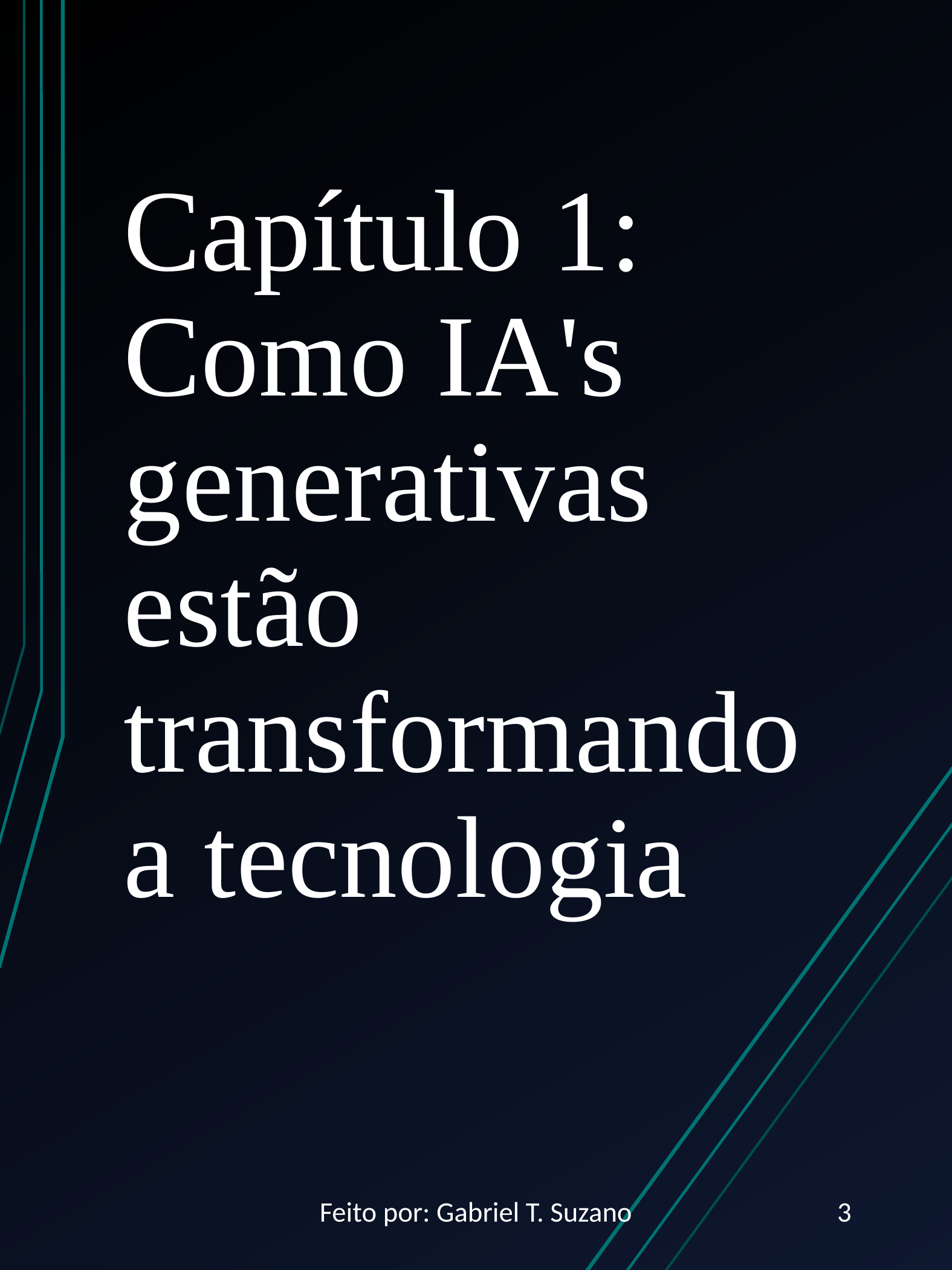

# Capítulo 1: Como IA's generativas estão transformando a tecnologia
Feito por: Gabriel T. Suzano
3